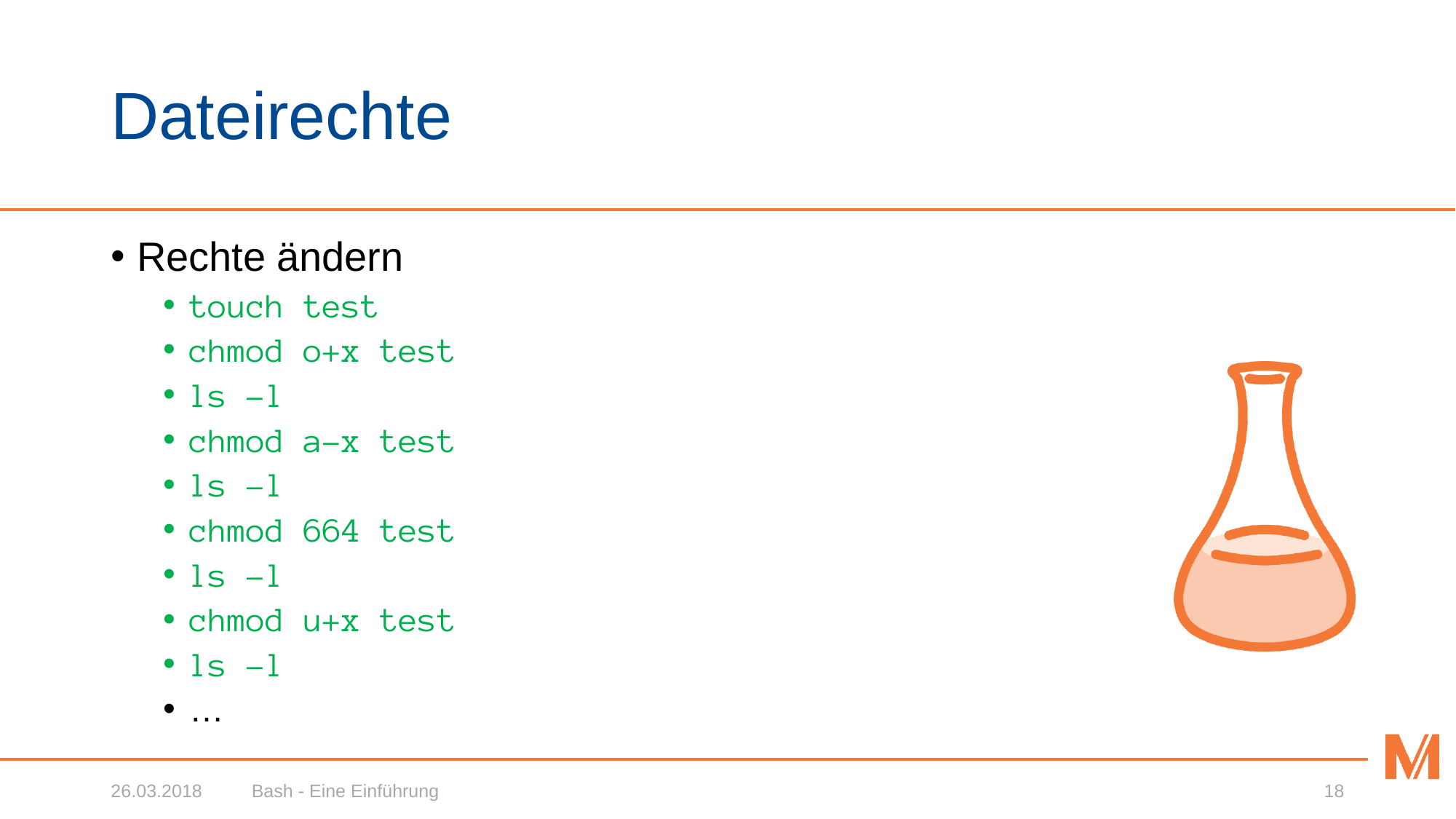

# Dateirechte
Rechte ändern
touch test
chmod o+x test
ls -l
chmod a-x test
ls -l
chmod 664 test
ls -l
chmod u+x test
ls -l
…
26.03.2018
Bash - Eine Einführung
18